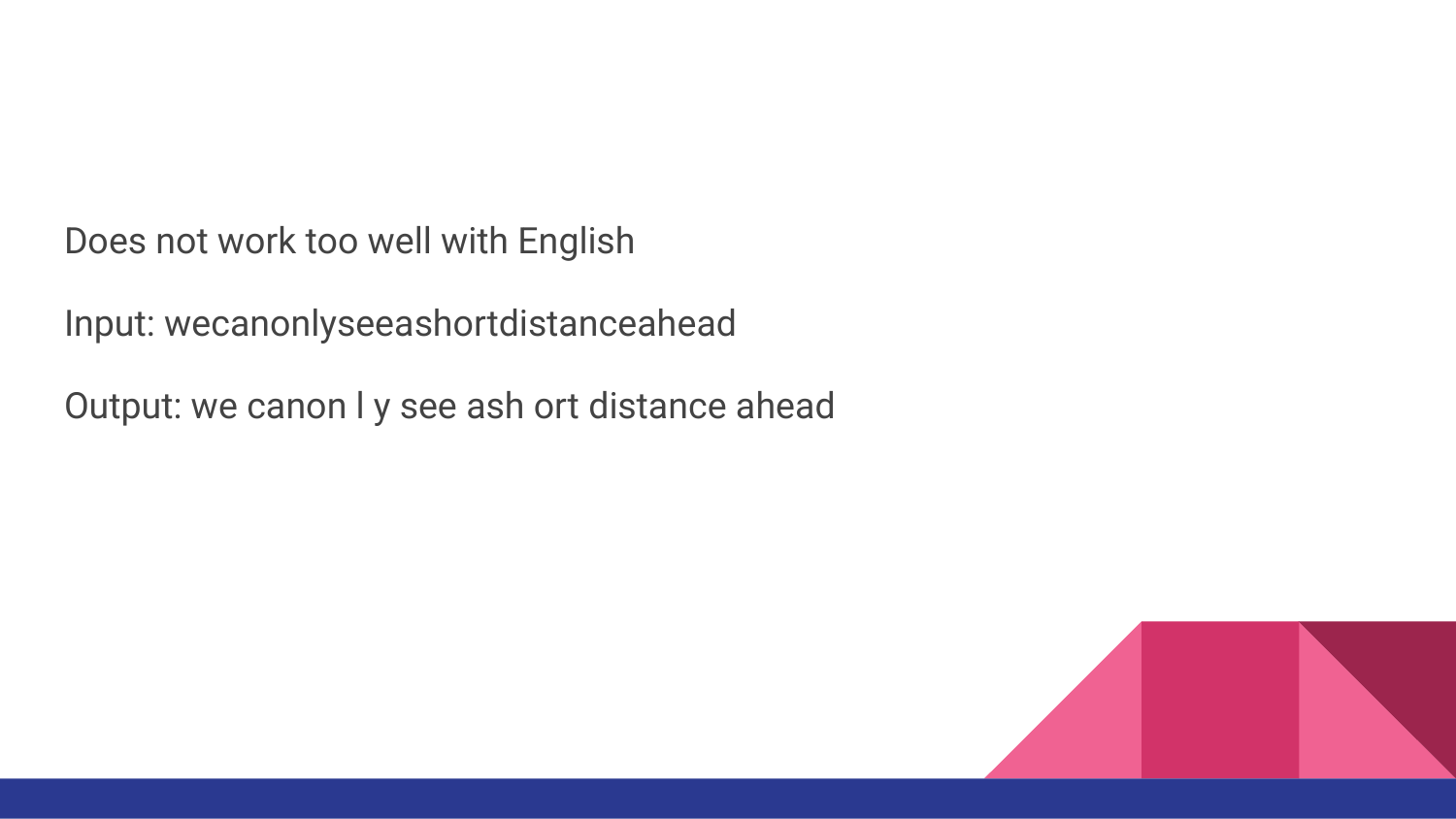

#
Does not work too well with English
Input: wecanonlyseeashortdistanceahead
Output: we canon l y see ash ort distance ahead